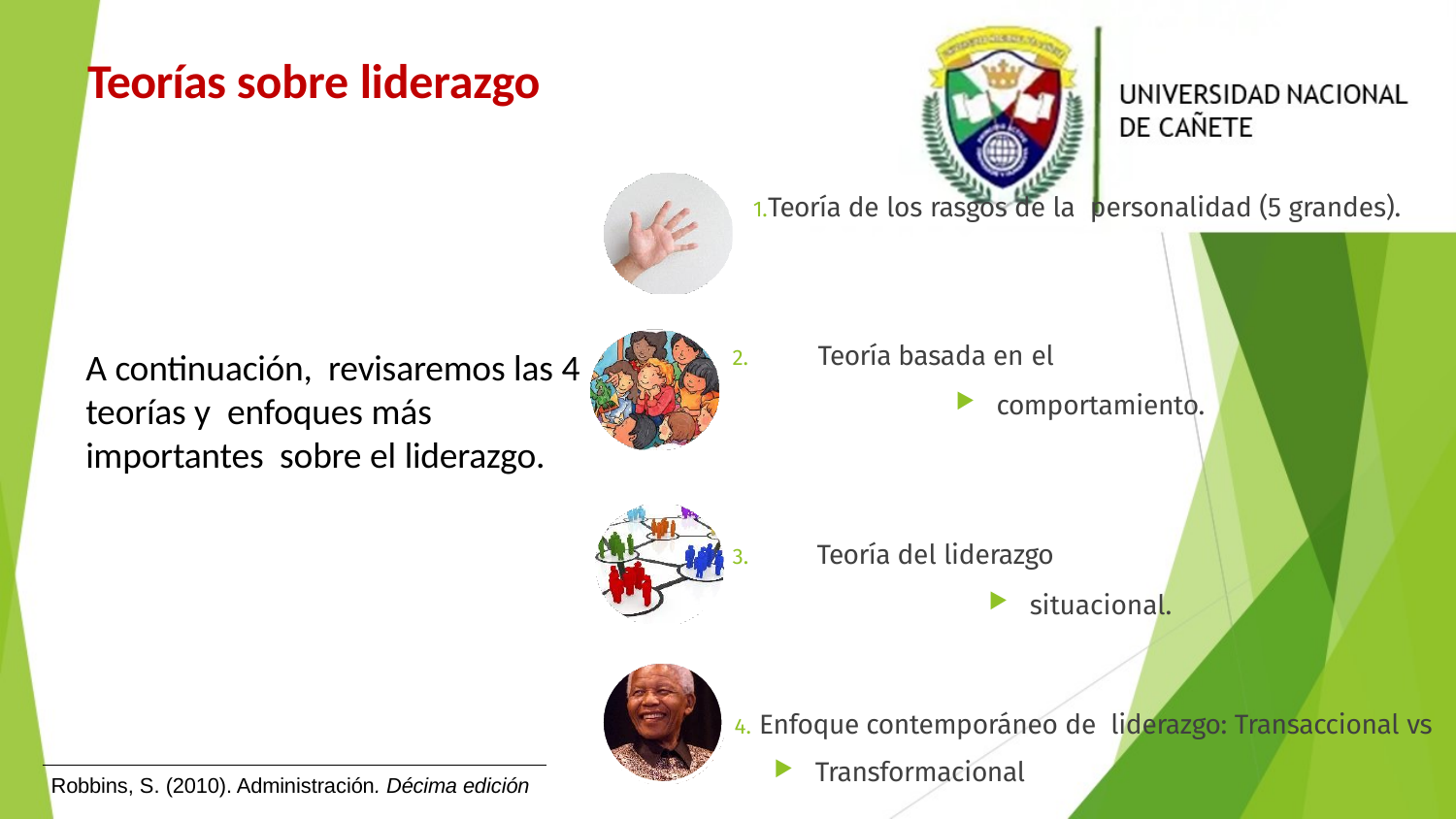

# Teorías sobre liderazgo

Teoría de los rasgos de la  personalidad (5 grandes).

Teoría basada en el
comportamiento.

Teoría del liderazgo
situacional.

Enfoque contemporáneo de  liderazgo: Transaccional vs
Transformacional

A continuación,  revisaremos las 4 teorías y  enfoques más importantes  sobre el liderazgo.

Robbins, S. (2010). Administración. Décima edición